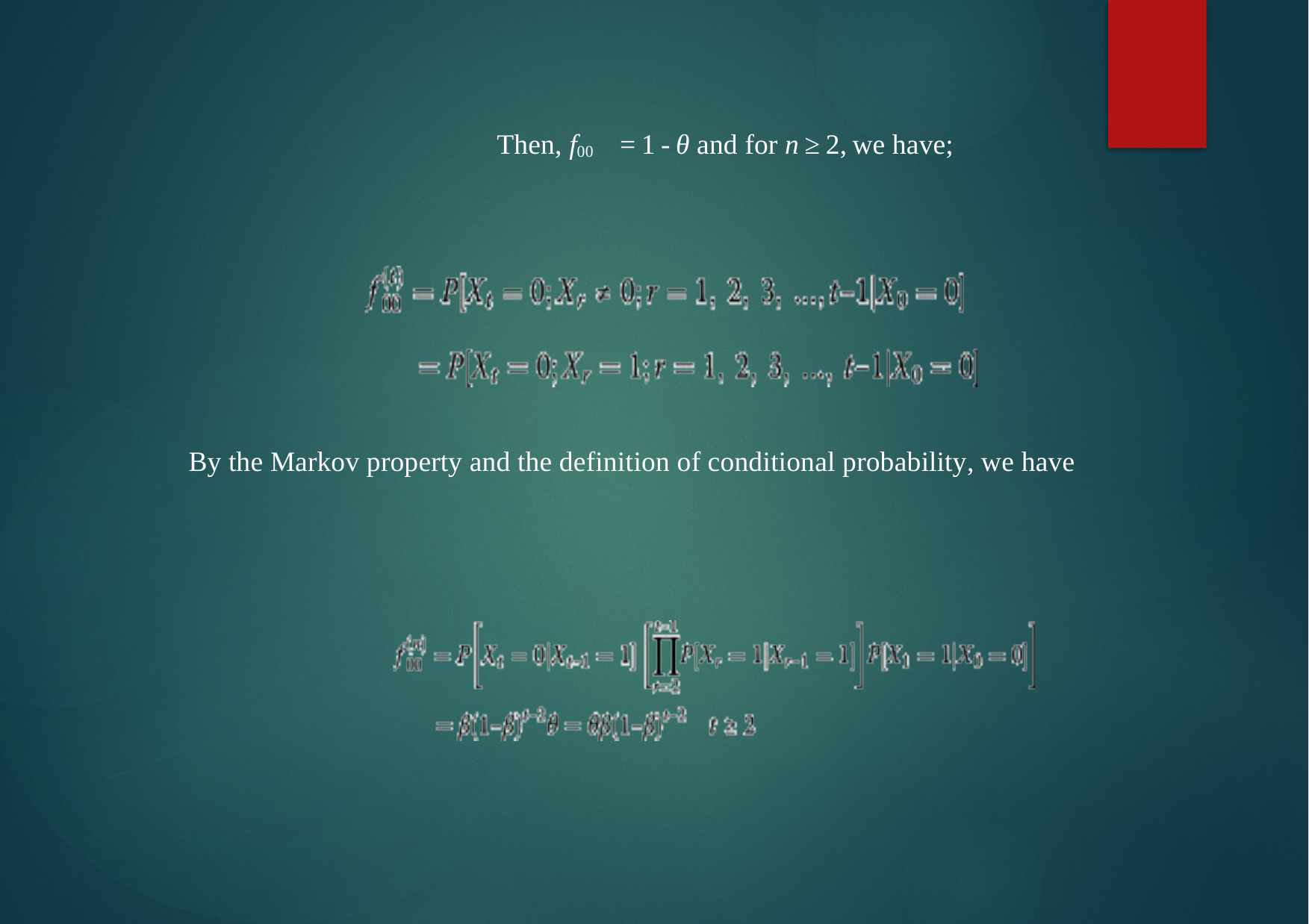

Then, f00      = 1 - θ and for n ≥ 2, we have;

By the Markov property and the definition of conditional probability, we have